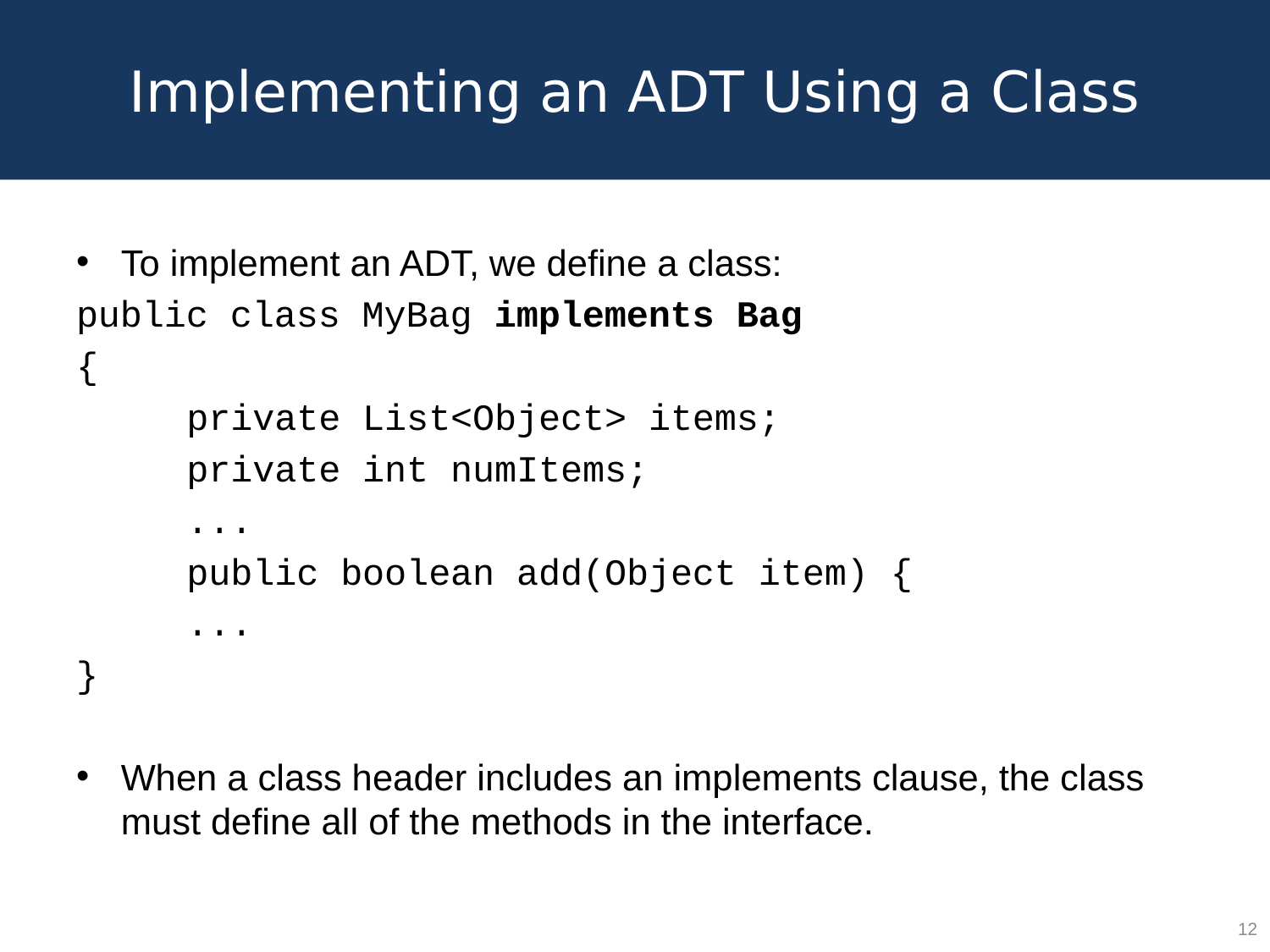

# Implementing an ADT Using a Class
To implement an ADT, we define a class:
public class MyBag implements Bag
{
	private List<Object> items;
	private int numItems;
	...
	public boolean add(Object item) {
	...
}

When a class header includes an implements clause, the class must define all of the methods in the interface.
12